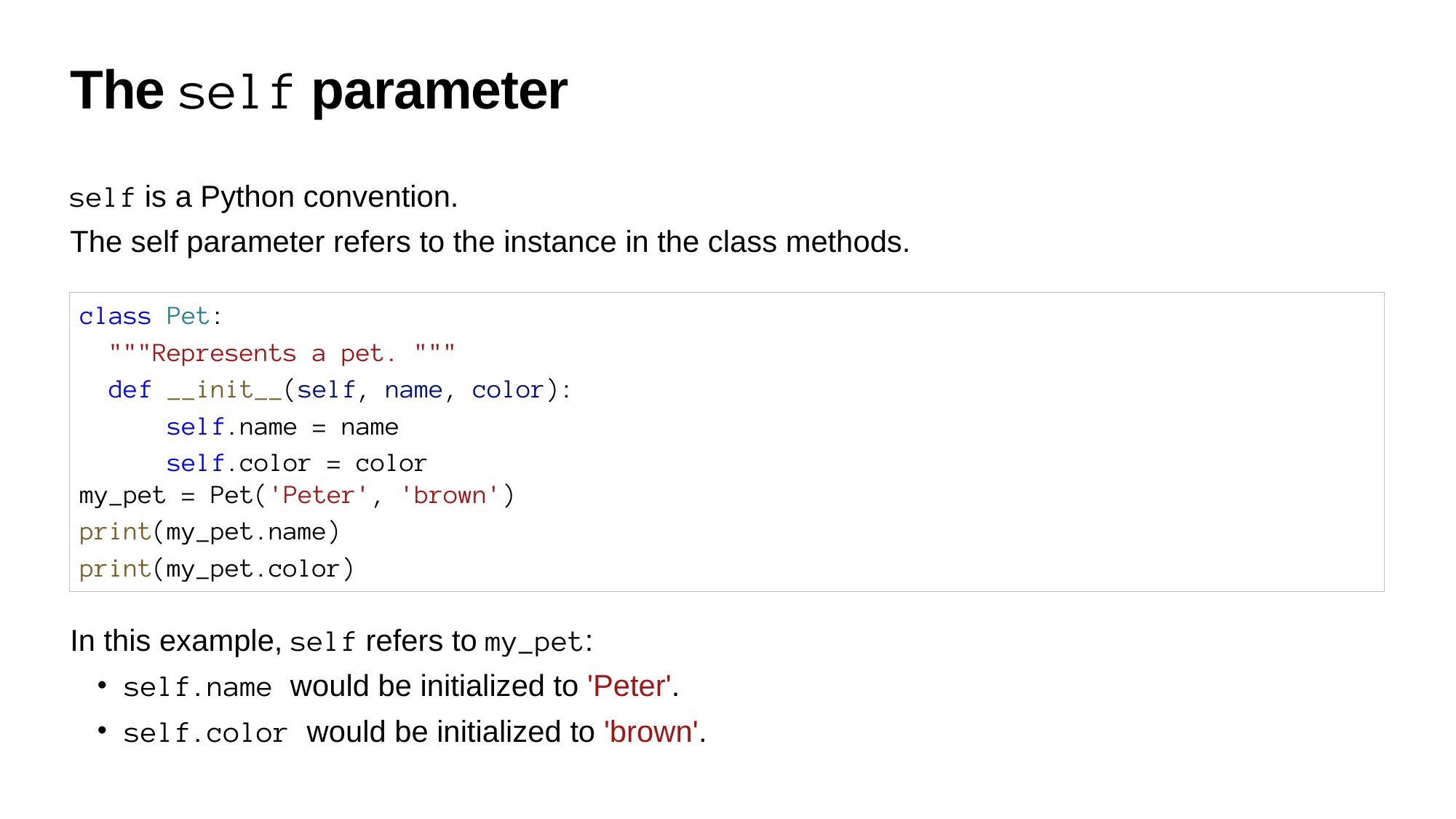

# The self parameter
self is a Python convention.
The self parameter refers to the instance in the class methods.
class Pet:
  """Represents a pet. """
  def __init__(self, name, color):
      self.name = name
      self.color = color
my_pet = Pet('Peter', 'brown')
print(my_pet.name)
print(my_pet.color)
In this example, self refers to my_pet:
self.name would be initialized to 'Peter'.
self.color would be initialized to 'brown'.